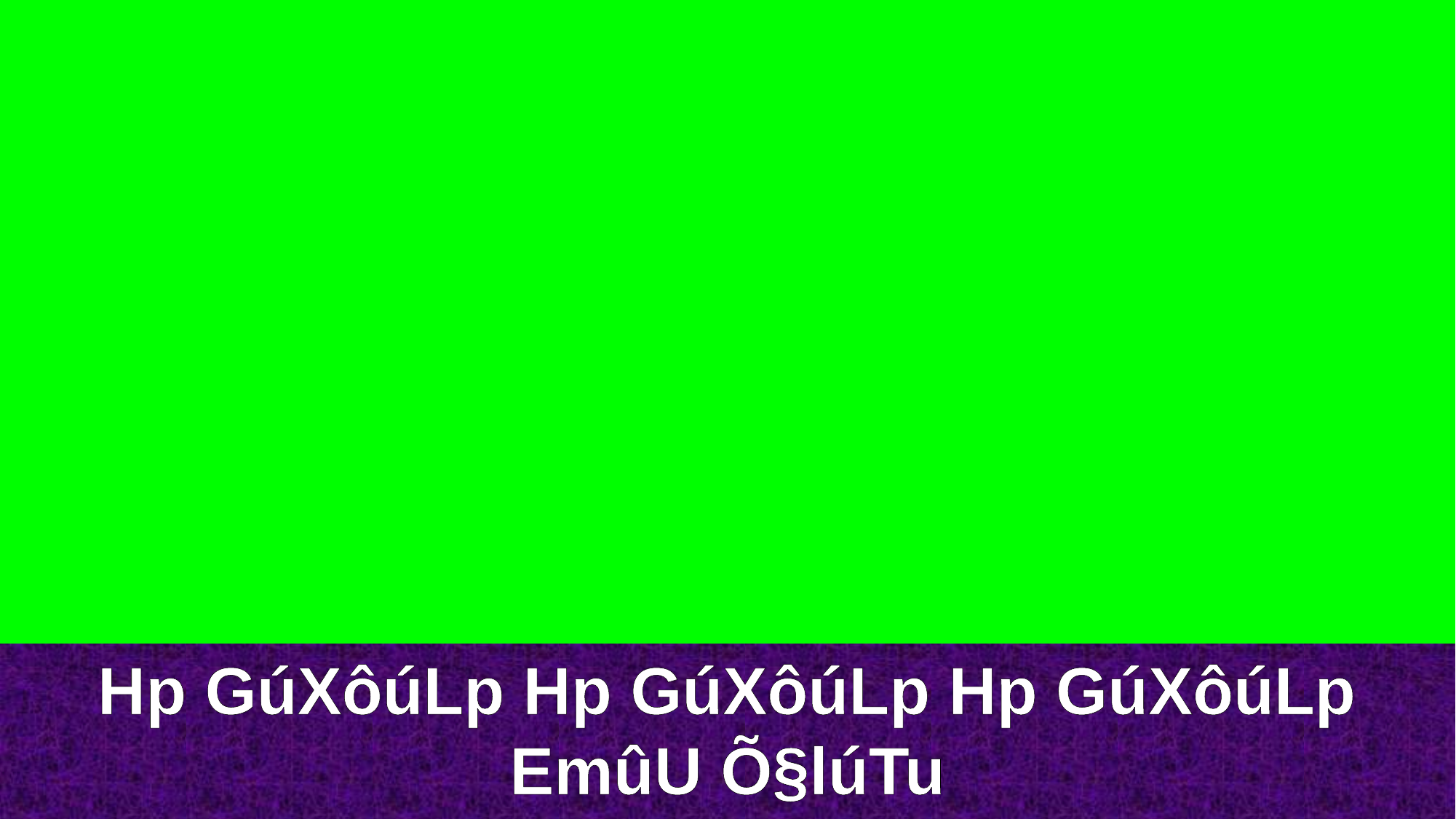

Hp GúXôúLp Hp GúXôúLp Hp GúXôúLp EmûU Õ§lúTu